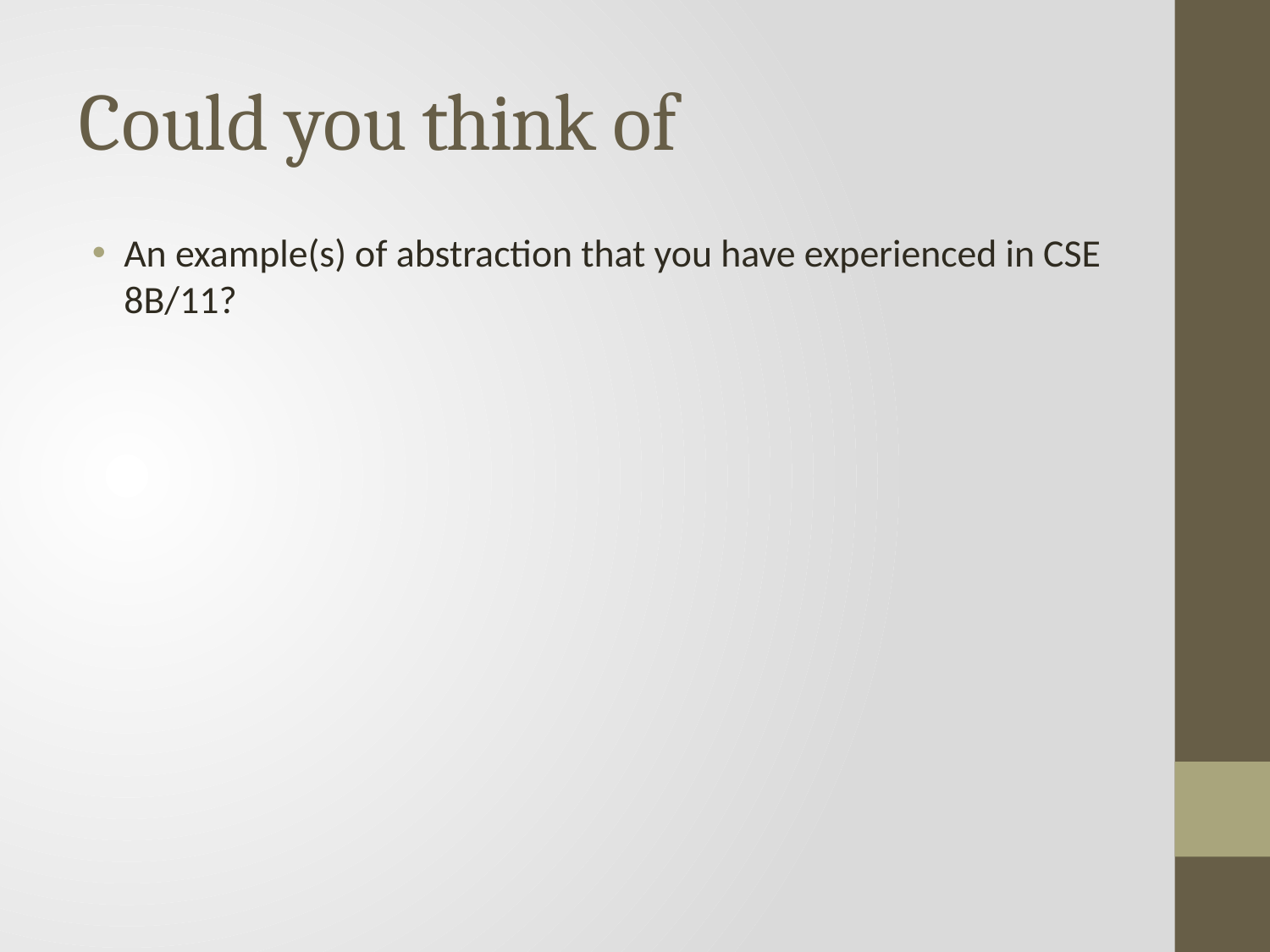

# Could you think of
An example(s) of abstraction that you have experienced in CSE 8B/11?